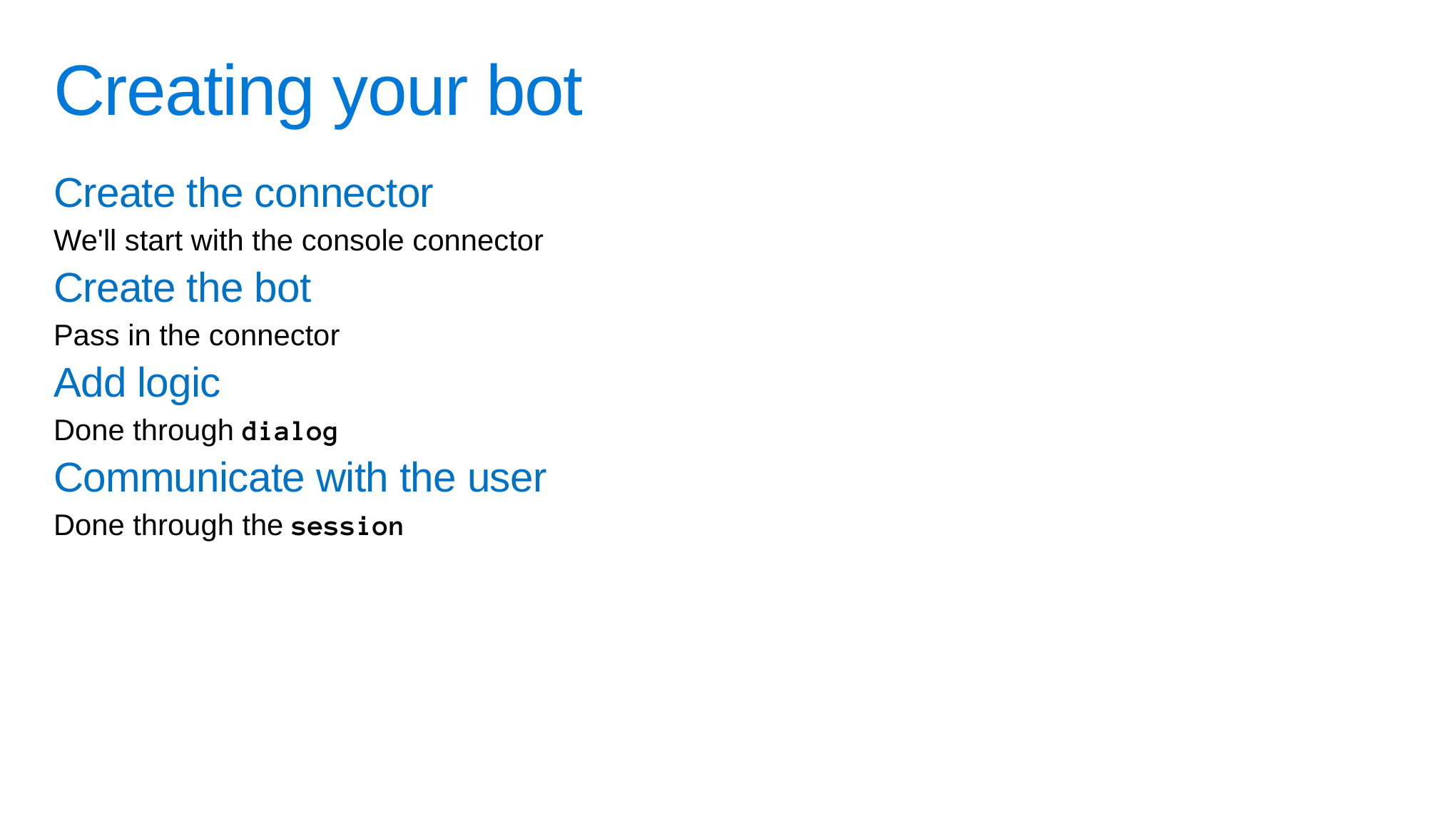

# Creating your bot
Create the connector
We'll start with the console connector
Create the bot
Pass in the connector
Add logic
Done through dialog
Communicate with the user
Done through the session